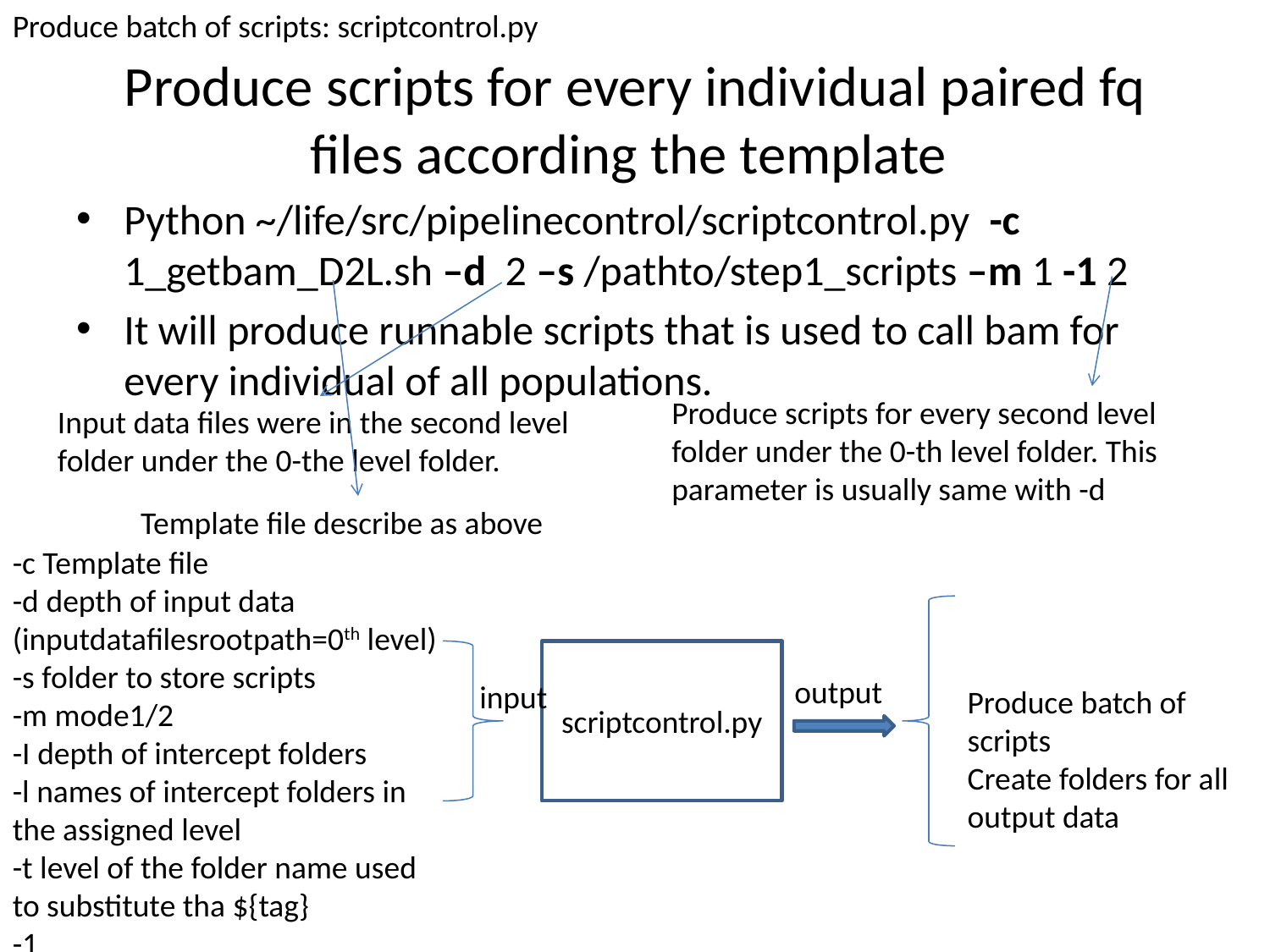

Produce batch of scripts: scriptcontrol.py
# Produce scripts for every individual paired fq files according the template
Python ~/life/src/pipelinecontrol/scriptcontrol.py  -c 1_getbam_D2L.sh –d  2 –s /pathto/step1_scripts –m 1 -1 2
It will produce runnable scripts that is used to call bam for every individual of all populations.
Produce scripts for every second level folder under the 0-th level folder. This parameter is usually same with -d
Input data files were in the second level folder under the 0-the level folder.
Template file describe as above
-c Template file
-d depth of input data (inputdatafilesrootpath=0th level)
-s folder to store scripts
-m mode1/2
-I depth of intercept folders
-l names of intercept folders in the assigned level
-t level of the folder name used to substitute tha ${tag}
-1
-2

scriptcontrol.py
output
input
Produce batch of scripts
Create folders for all output data